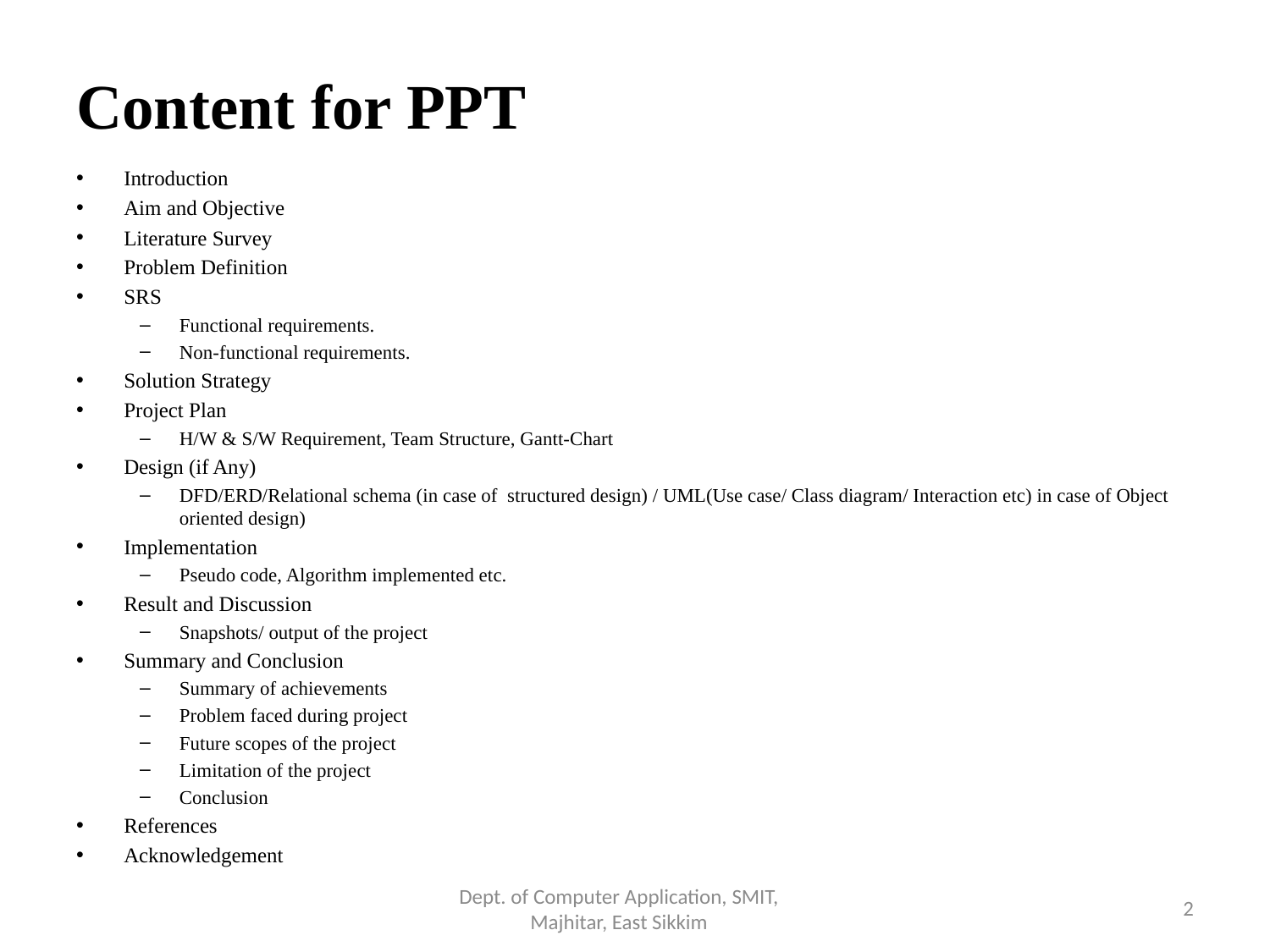

# Content for PPT
Introduction
Aim and Objective
Literature Survey
Problem Definition
SRS
Functional requirements.
Non-functional requirements.
Solution Strategy
Project Plan
H/W & S/W Requirement, Team Structure, Gantt-Chart
Design (if Any)
DFD/ERD/Relational schema (in case of  structured design) / UML(Use case/ Class diagram/ Interaction etc) in case of Object oriented design)
Implementation
Pseudo code, Algorithm implemented etc.
Result and Discussion
Snapshots/ output of the project
Summary and Conclusion
Summary of achievements
Problem faced during project
Future scopes of the project
Limitation of the project
Conclusion
References
Acknowledgement
Dept. of Computer Application, SMIT, Majhitar, East Sikkim
2